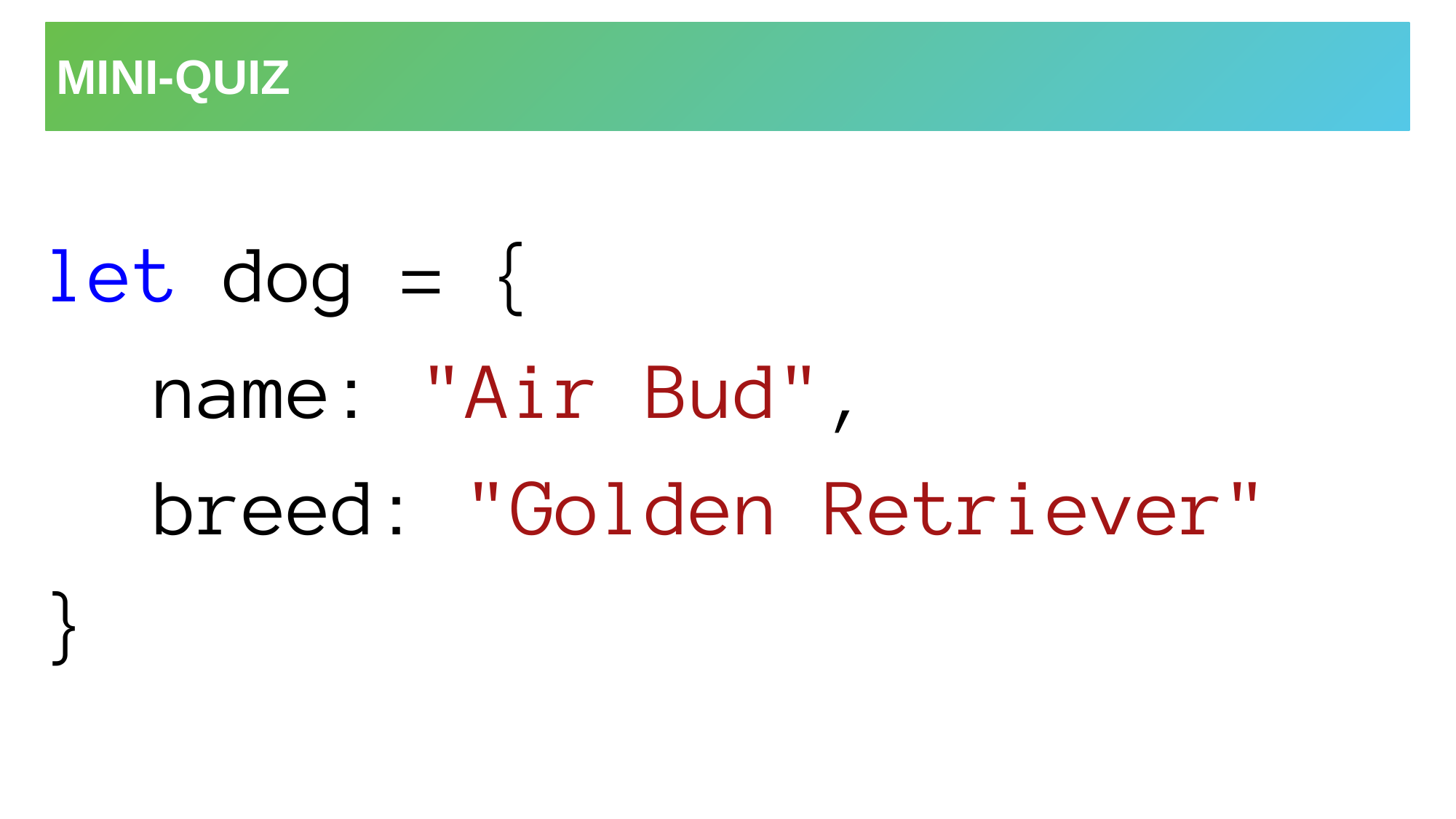

# Mini-quiz
let dog = {
	name: "Air Bud",
	breed: "Golden Retriever"
}